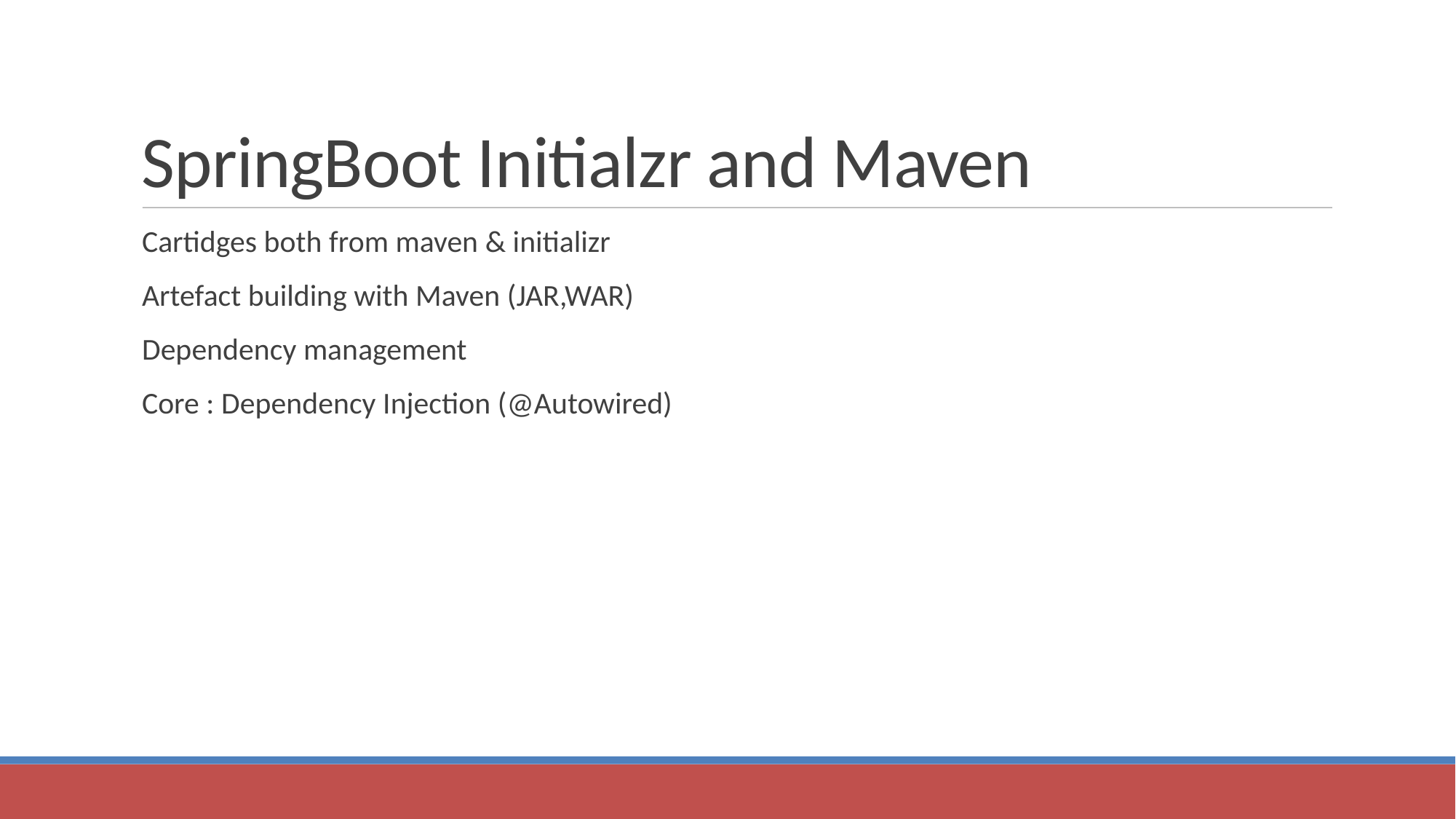

SpringBoot Initialzr and Maven
Cartidges both from maven & initializr
Artefact building with Maven (JAR,WAR)
Dependency management
Core : Dependency Injection (@Autowired)